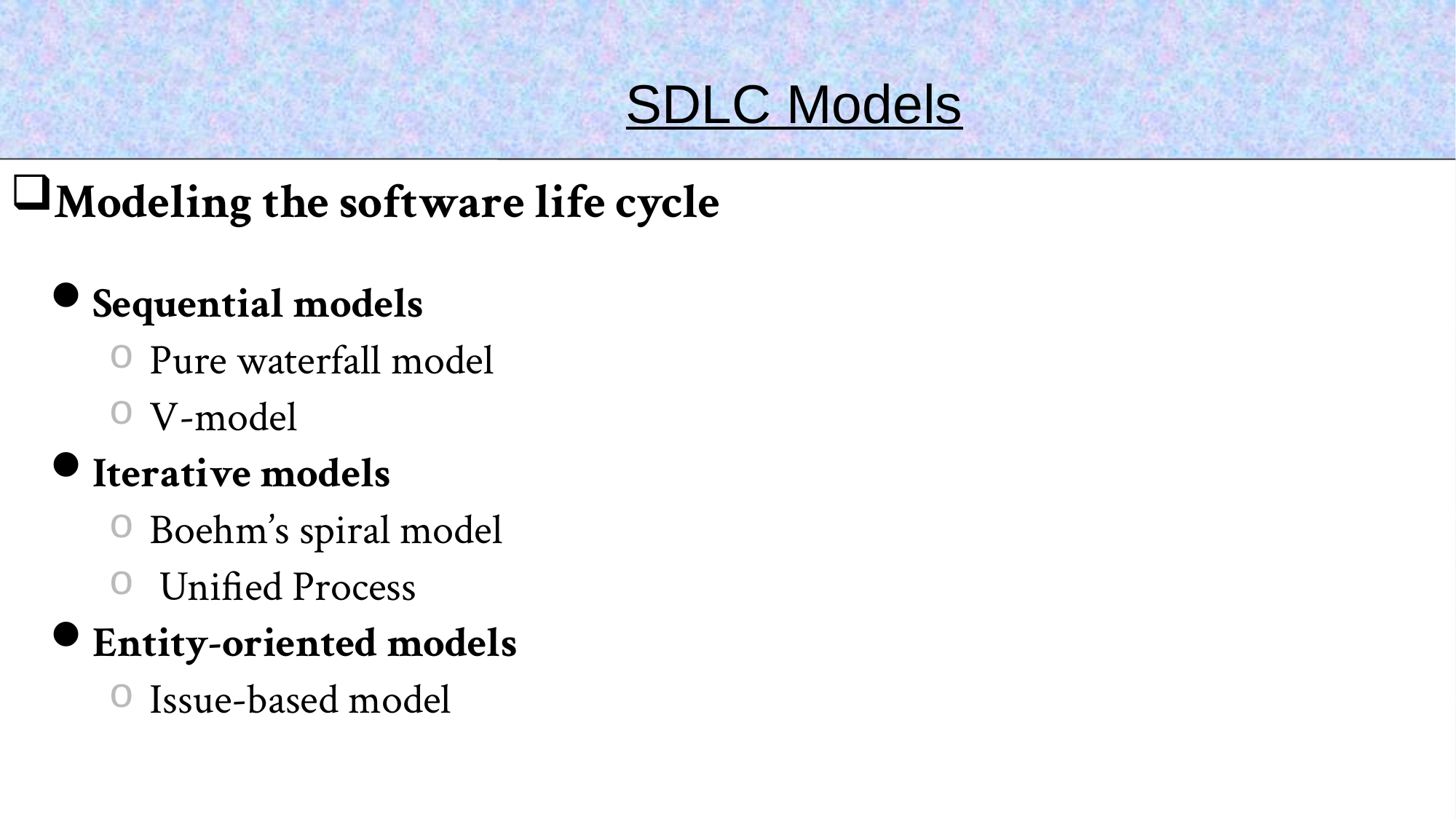

SDLC Models
Modeling the software life cycle

Sequential models
Pure waterfall model
V-model
Iterative models
Boehm’s spiral model
 Unified Process
Entity-oriented models
Issue-based model